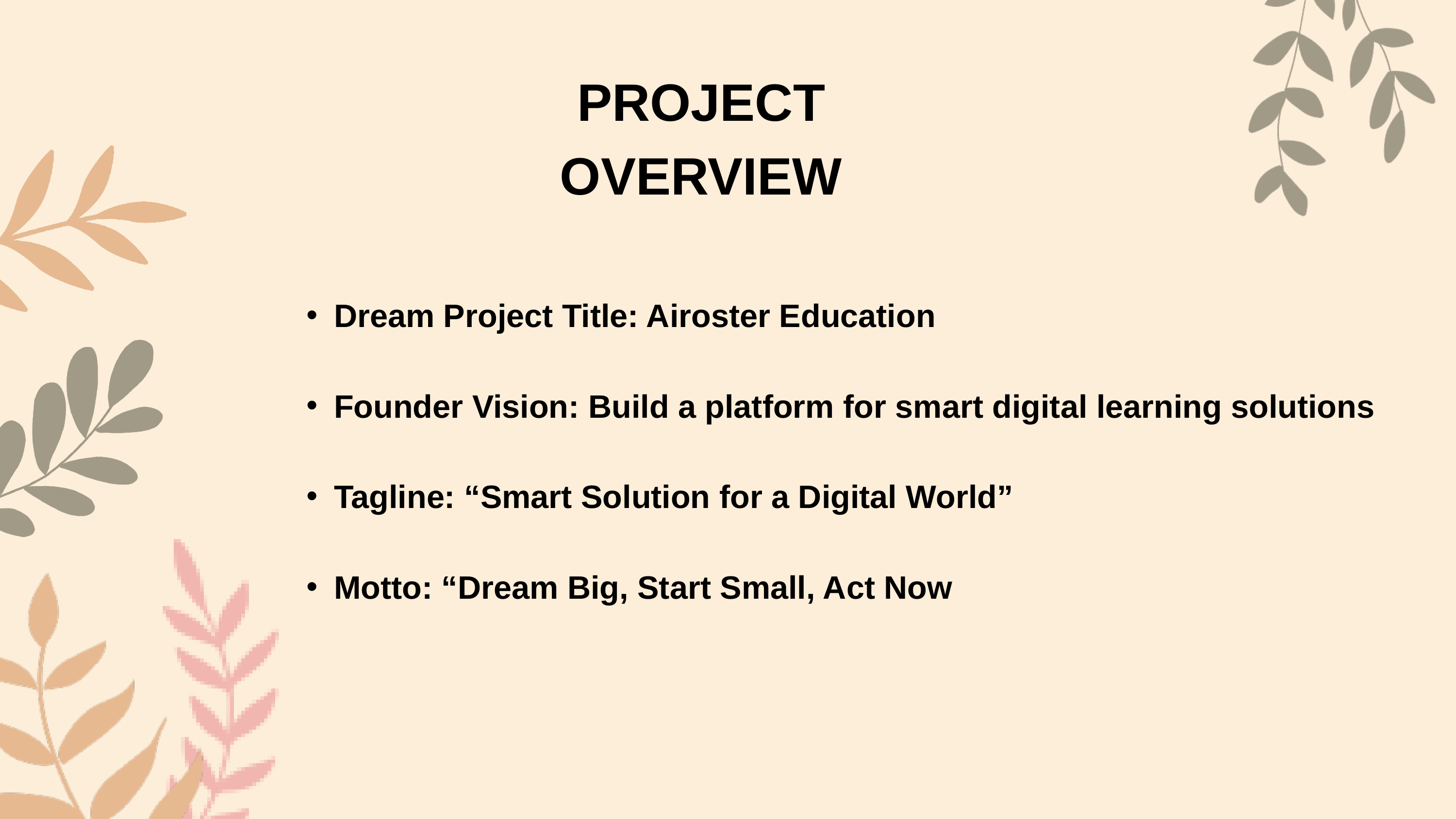

PROJECT OVERVIEW

Dream Project Title: Airoster Education

Founder Vision: Build a platform for smart digital learning solutions

Tagline: “Smart Solution for a Digital World”

Motto: “Dream Big, Start Small, Act Now